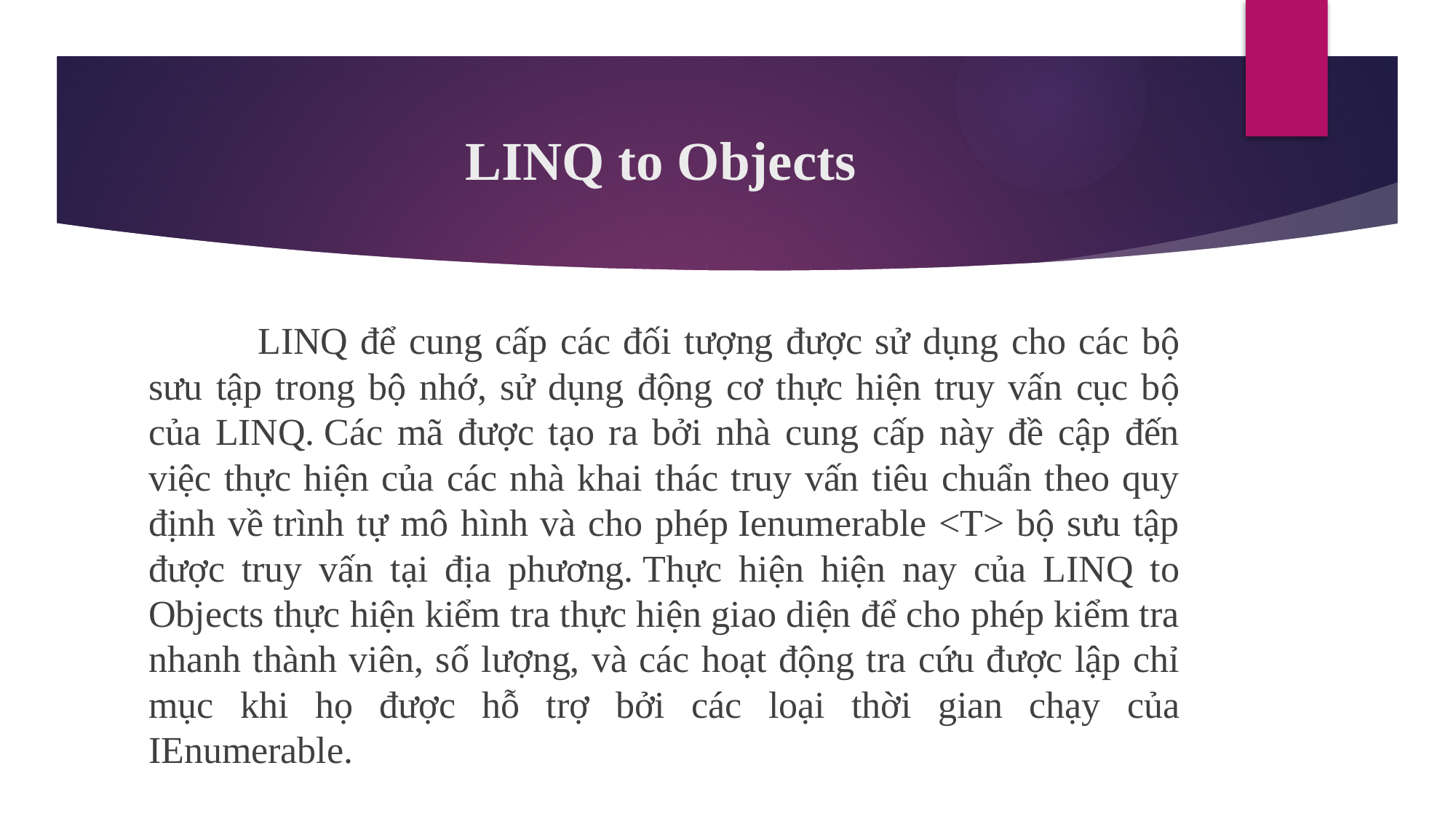

# LINQ to Objects
	LINQ để cung cấp các đối tượng được sử dụng cho các bộ sưu tập trong bộ nhớ, sử dụng động cơ thực hiện truy vấn cục bộ của LINQ. Các mã được tạo ra bởi nhà cung cấp này đề cập đến việc thực hiện của các nhà khai thác truy vấn tiêu chuẩn theo quy định về trình tự mô hình và cho phép Ienumerable <T> bộ sưu tập được truy vấn tại địa phương. Thực hiện hiện nay của LINQ to Objects thực hiện kiểm tra thực hiện giao diện để cho phép kiểm tra nhanh thành viên, số lượng, và các hoạt động tra cứu được lập chỉ mục khi họ được hỗ trợ bởi các loại thời gian chạy của IEnumerable.